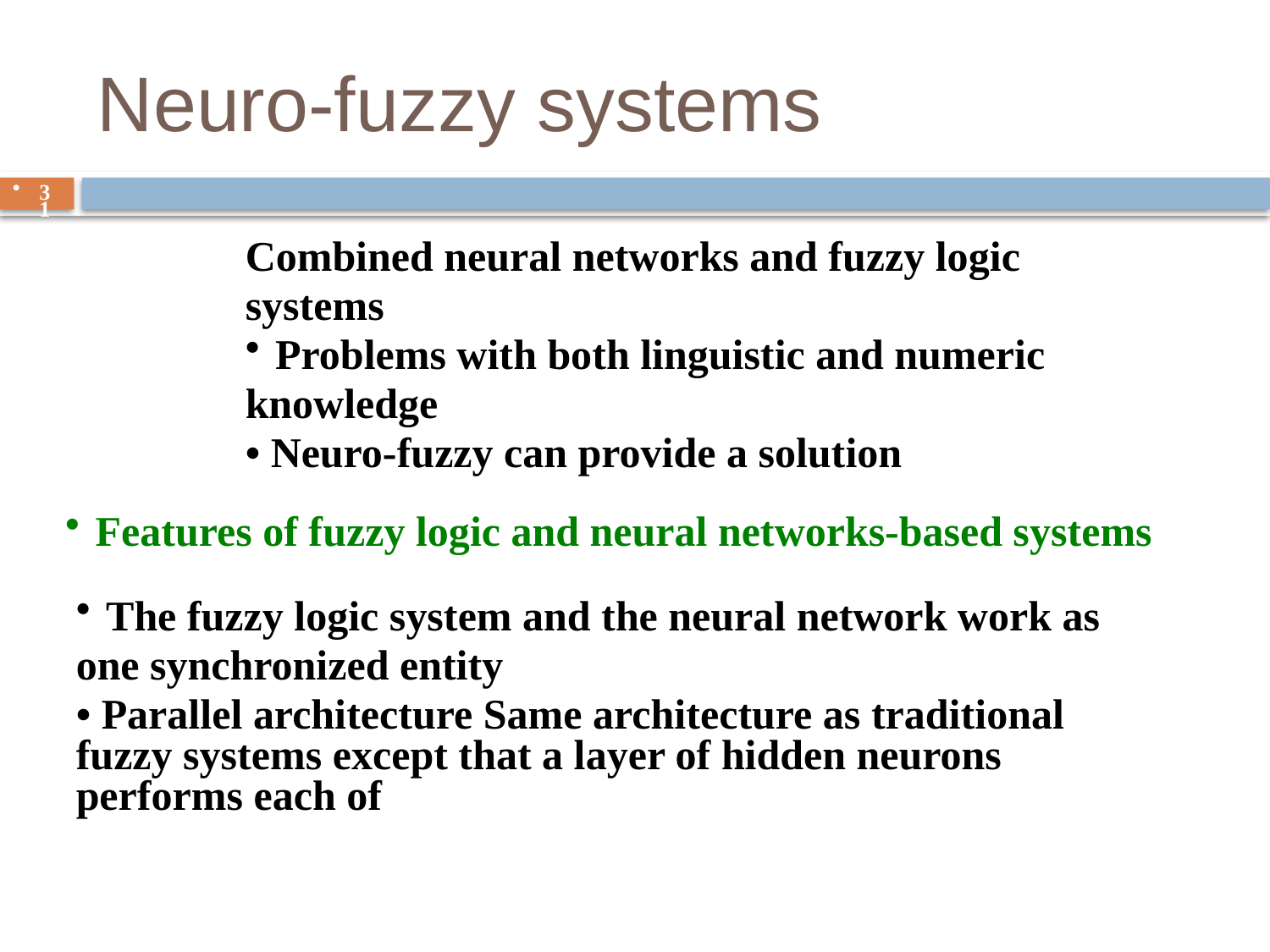

# Neuro-fuzzy systems
31
Combined neural networks and fuzzy logic
systems
Problems with both linguistic and numeric
knowledge
• Neuro-fuzzy can provide a solution
Features of fuzzy logic and neural networks-based systems
The fuzzy logic system and the neural network work as
one synchronized entity
• Parallel architecture Same architecture as traditional fuzzy systems except that a layer of hidden neurons performs each of